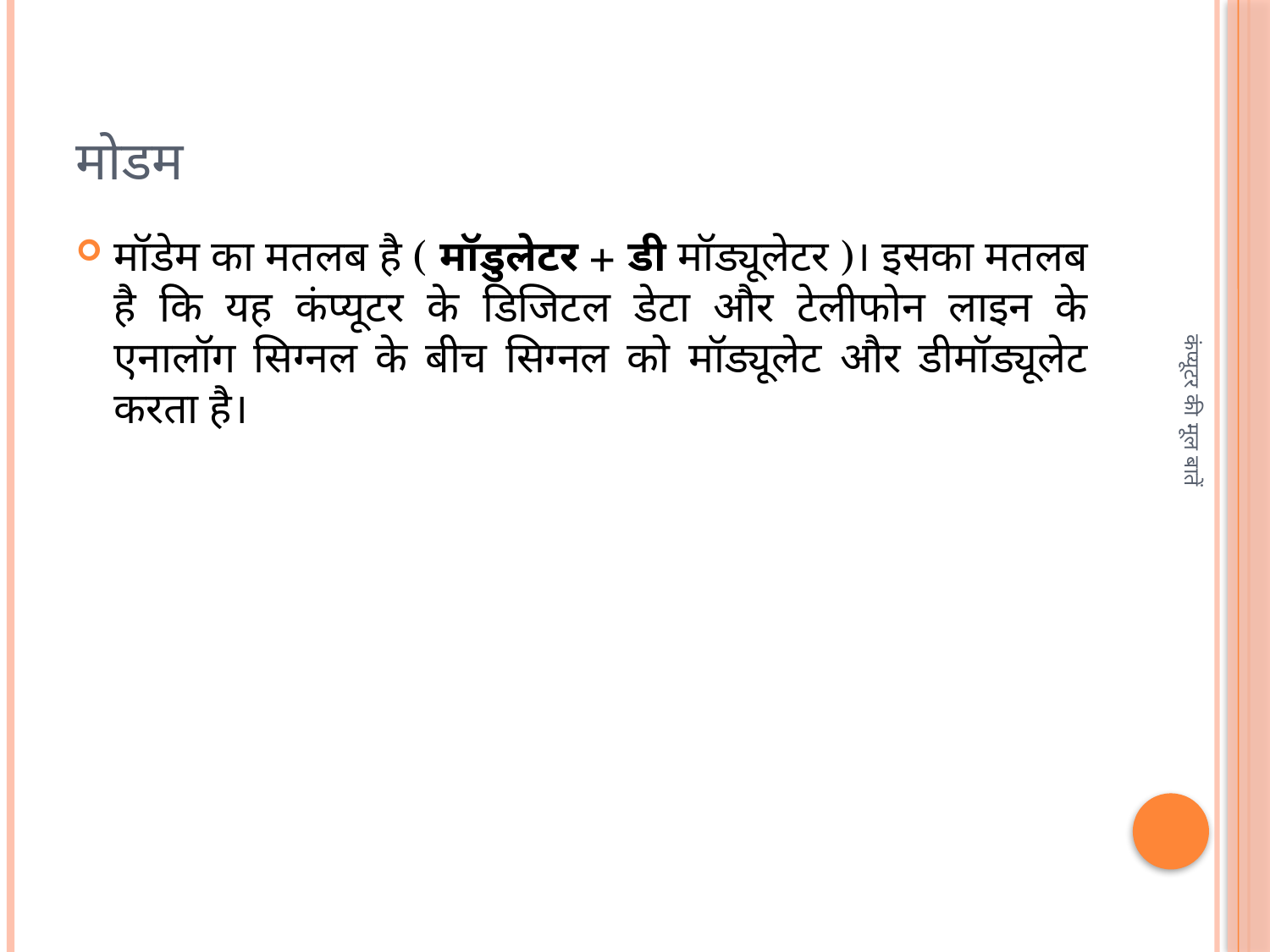

# मोडम
मॉडेम का मतलब है ( मॉडुलेटर + डी मॉड्यूलेटर )। इसका मतलब है कि यह कंप्यूटर के डिजिटल डेटा और टेलीफोन लाइन के एनालॉग सिग्नल के बीच सिग्नल को मॉड्यूलेट और डीमॉड्यूलेट करता है।

कंप्यूटर की मूल बातें
106